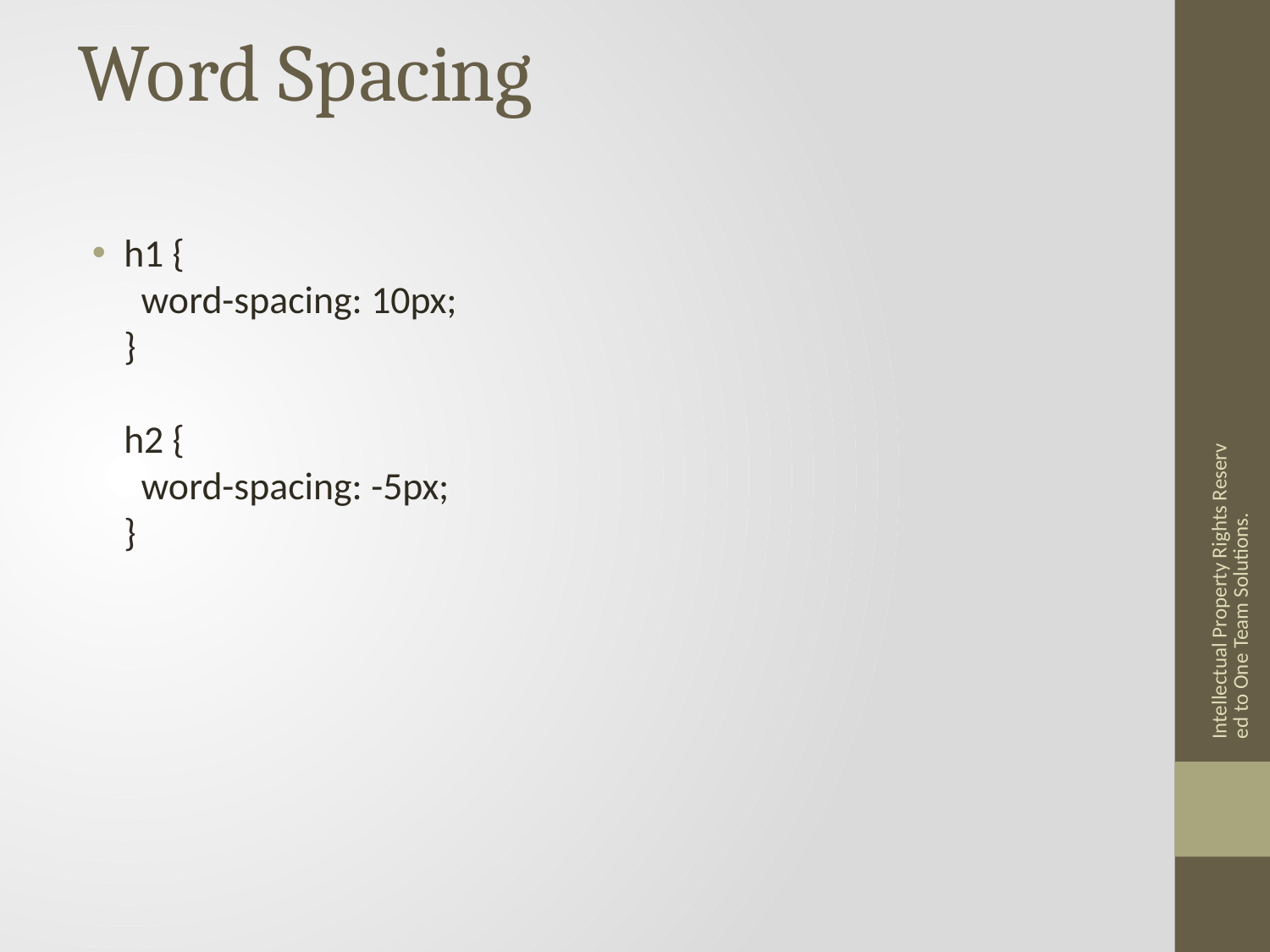

# Word Spacing
h1 {
  word-spacing: 10px;
}
h2 {
  word-spacing: -5px;
}
Intellectual Property Rights Reserved to One Team Solutions.